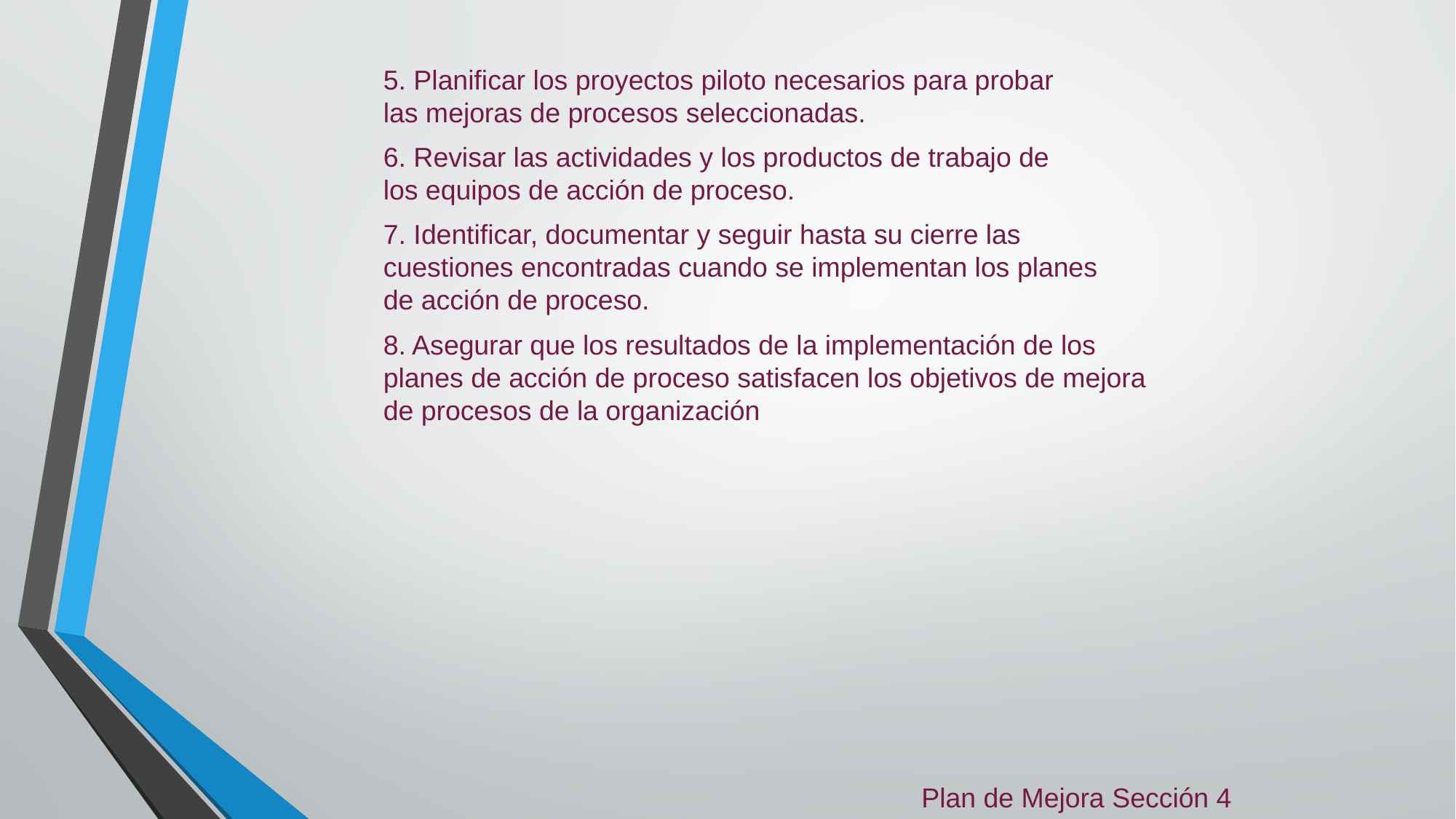

5. Planificar los proyectos piloto necesarios para probar las mejoras de procesos seleccionadas.
6. Revisar las actividades y los productos de trabajo de los equipos de acción de proceso.
7. Identificar, documentar y seguir hasta su cierre las cuestiones encontradas cuando se implementan los planes de acción de proceso.
8. Asegurar que los resultados de la implementación de los planes de acción de proceso satisfacen los objetivos de mejora de procesos de la organización
Plan de Mejora Sección 4